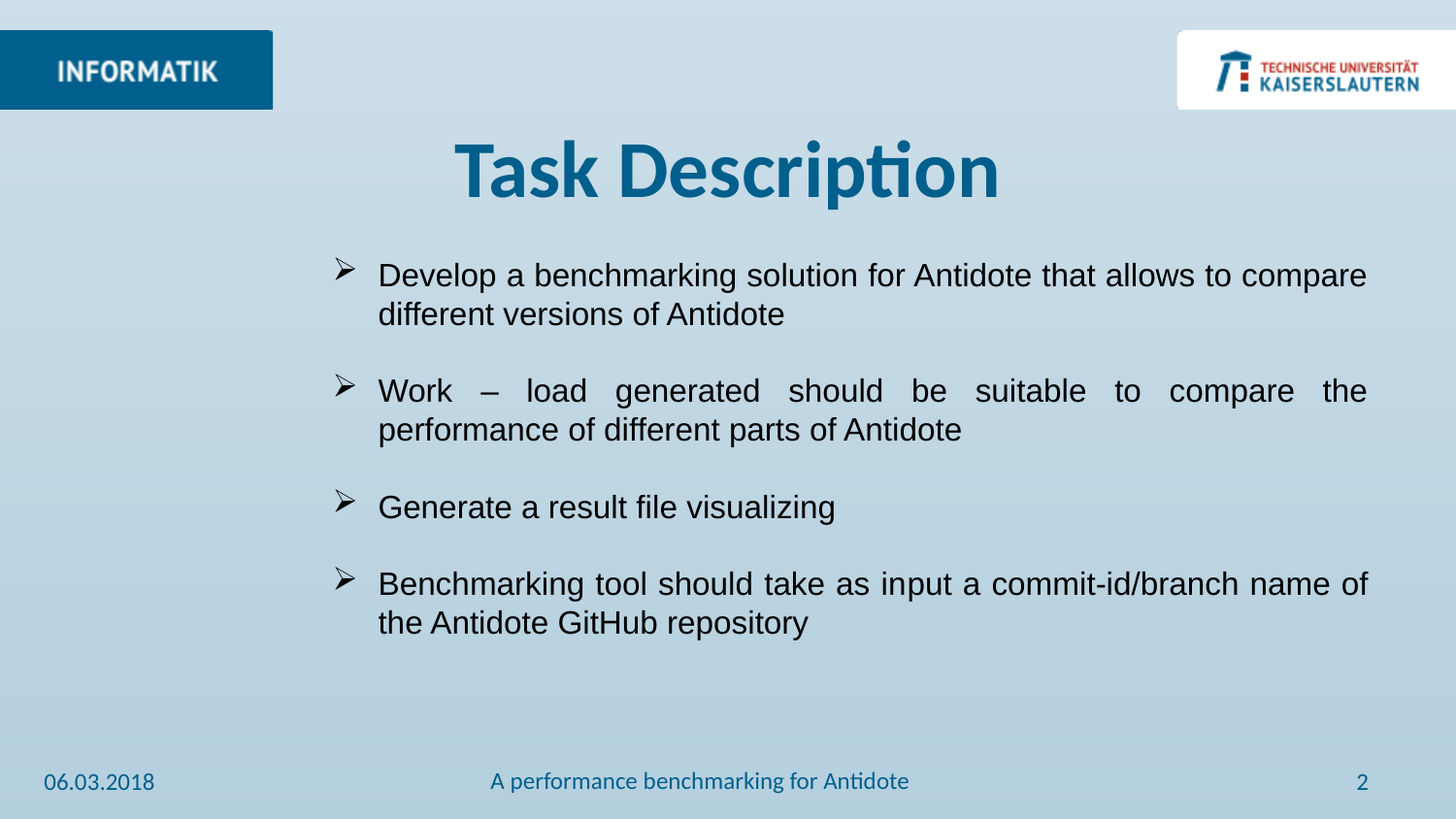

# Task Description
Develop a benchmarking solution for Antidote that allows to compare different versions of Antidote

Work – load generated should be suitable to compare the performance of different parts of Antidote

Generate a result file visualizing

Benchmarking tool should take as input a commit-id/branch name of the Antidote GitHub repository
A performance benchmarking for Antidote
06.03.2018
2